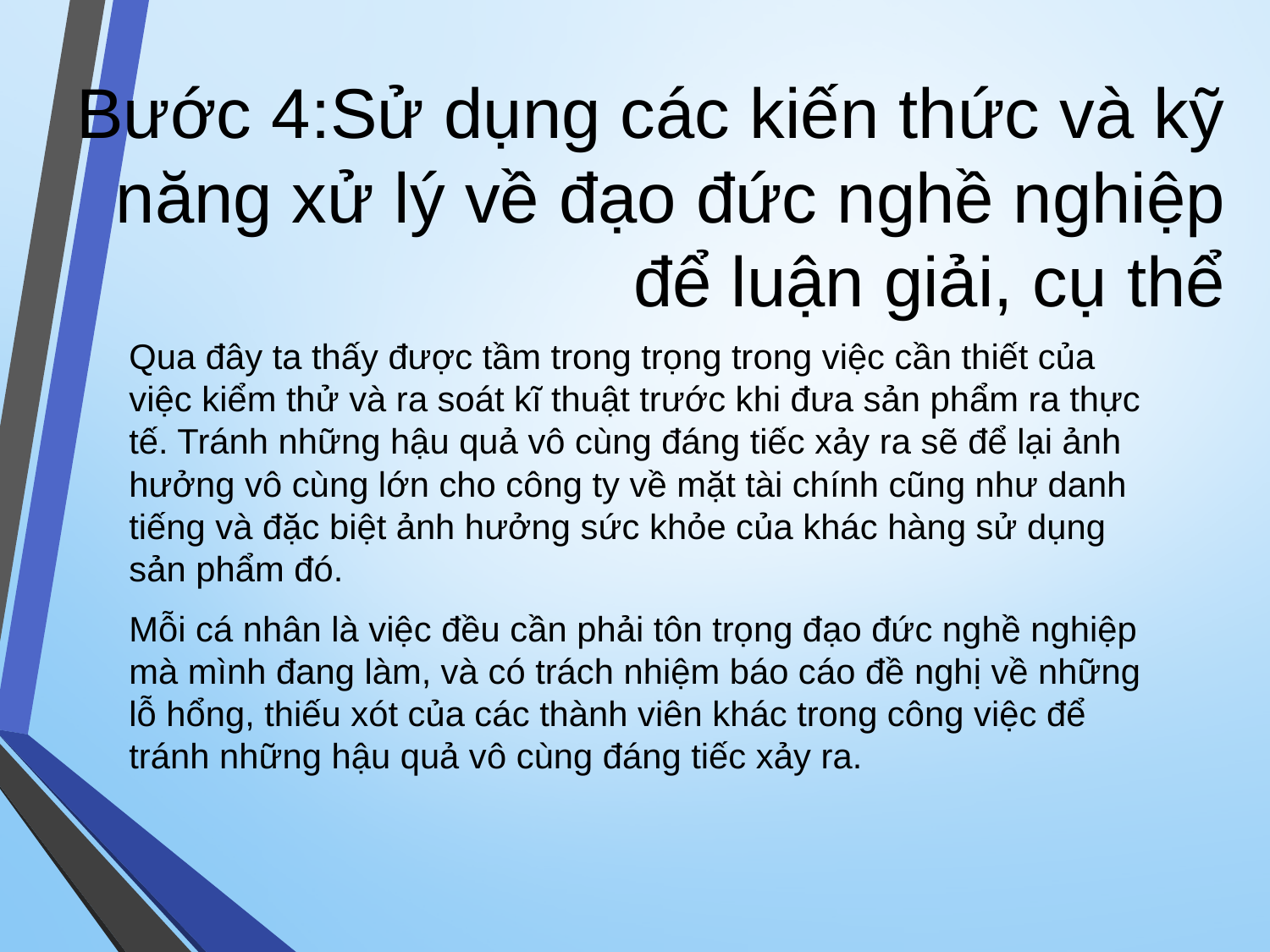

# Bước 4:Sử dụng các kiến thức và kỹ năng xử lý về đạo đức nghề nghiệp để luận giải, cụ thể
Qua đây ta thấy được tầm trong trọng trong việc cần thiết của việc kiểm thử và ra soát kĩ thuật trước khi đưa sản phẩm ra thực tế. Tránh những hậu quả vô cùng đáng tiếc xảy ra sẽ để lại ảnh hưởng vô cùng lớn cho công ty về mặt tài chính cũng như danh tiếng và đặc biệt ảnh hưởng sức khỏe của khác hàng sử dụng sản phẩm đó.
Mỗi cá nhân là việc đều cần phải tôn trọng đạo đức nghề nghiệp mà mình đang làm, và có trách nhiệm báo cáo đề nghị về những lỗ hổng, thiếu xót của các thành viên khác trong công việc để tránh những hậu quả vô cùng đáng tiếc xảy ra.